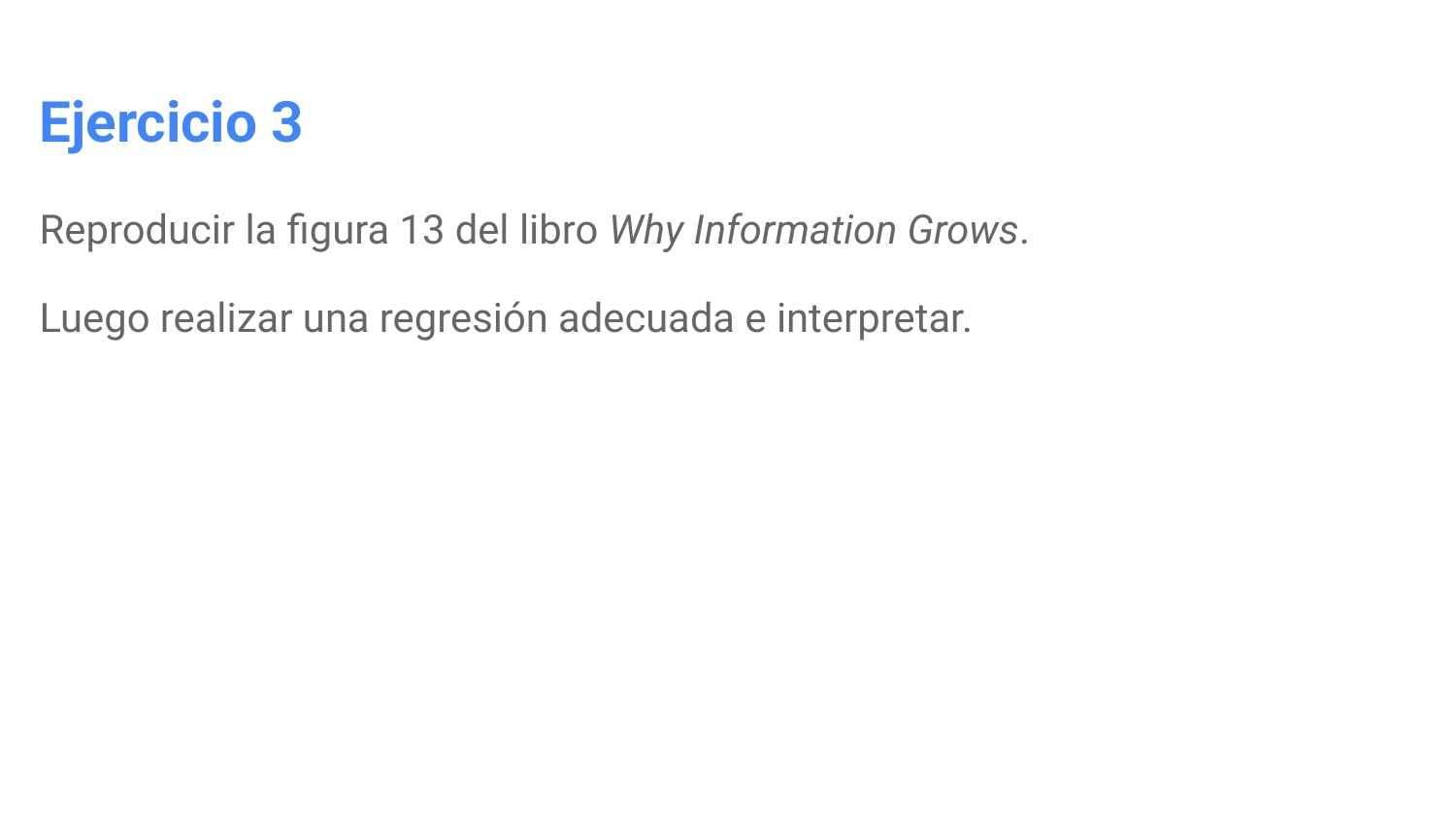

# Ejercicio 3
Reproducir la figura 13 del libro Why Information Grows.
Luego realizar una regresión adecuada e interpretar.